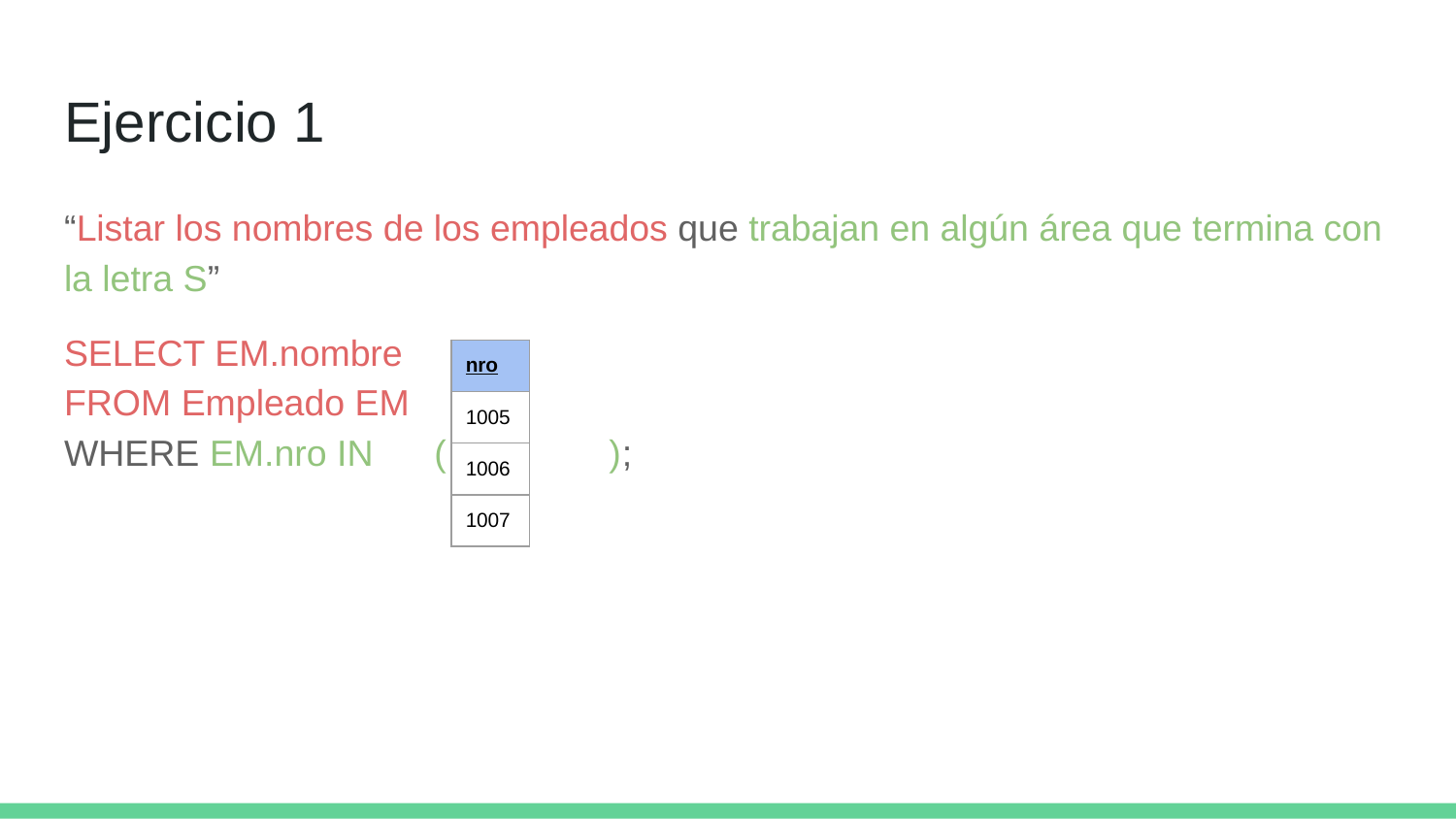

# Ejercicio 1
“Listar los nombres de los empleados que trabajan en algún área que termina con la letra S”
SELECT EM.nombre
FROM Empleado EM
WHERE EM.nro IN      (                );
| nro |
| --- |
| 1005 |
| 1006 |
| 1007 |